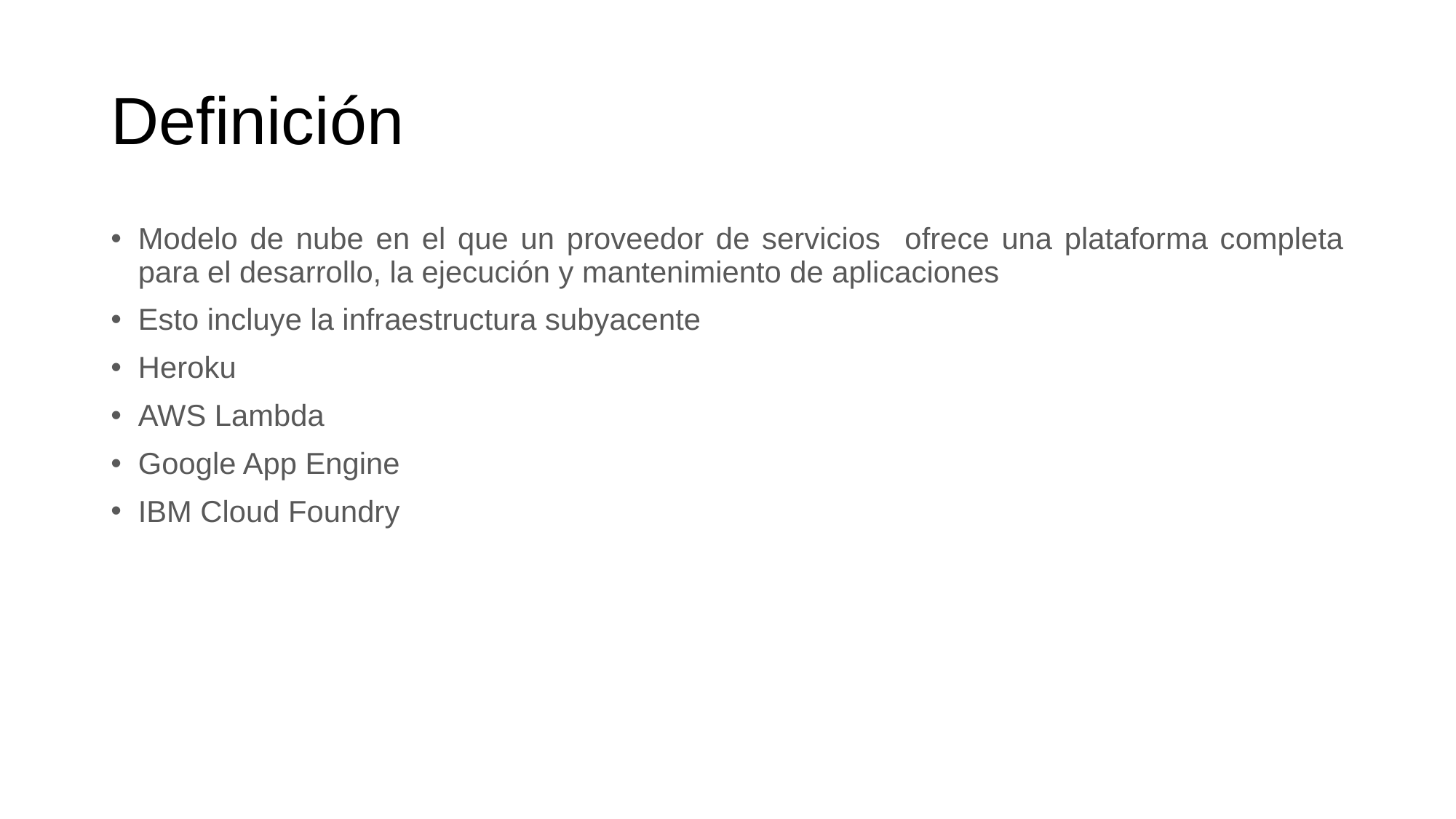

# Definición
Modelo de nube en el que un proveedor de servicios  ofrece una plataforma completa para el desarrollo, la ejecución y mantenimiento de aplicaciones
Esto incluye la infraestructura subyacente
Heroku
AWS Lambda
Google App Engine
IBM Cloud Foundry